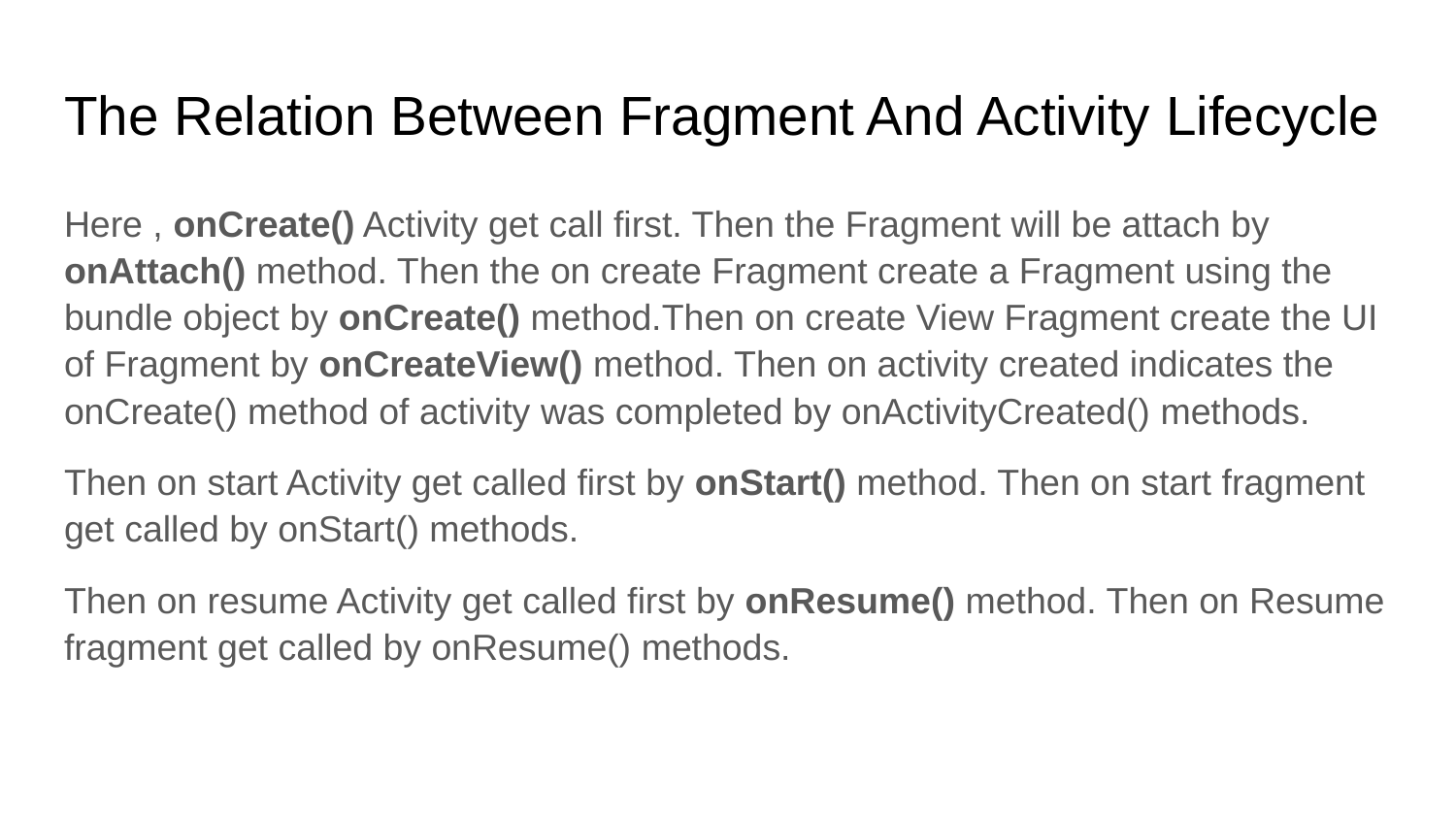

# The Relation Between Fragment And Activity Lifecycle

Here , onCreate() Activity get call first. Then the Fragment will be attach by onAttach() method. Then the on create Fragment create a Fragment using the bundle object by onCreate() method.Then on create View Fragment create the UI of Fragment by onCreateView() method. Then on activity created indicates the onCreate() method of activity was completed by onActivityCreated() methods.
Then on start Activity get called first by onStart() method. Then on start fragment get called by onStart() methods.
Then on resume Activity get called first by onResume() method. Then on Resume fragment get called by onResume() methods.